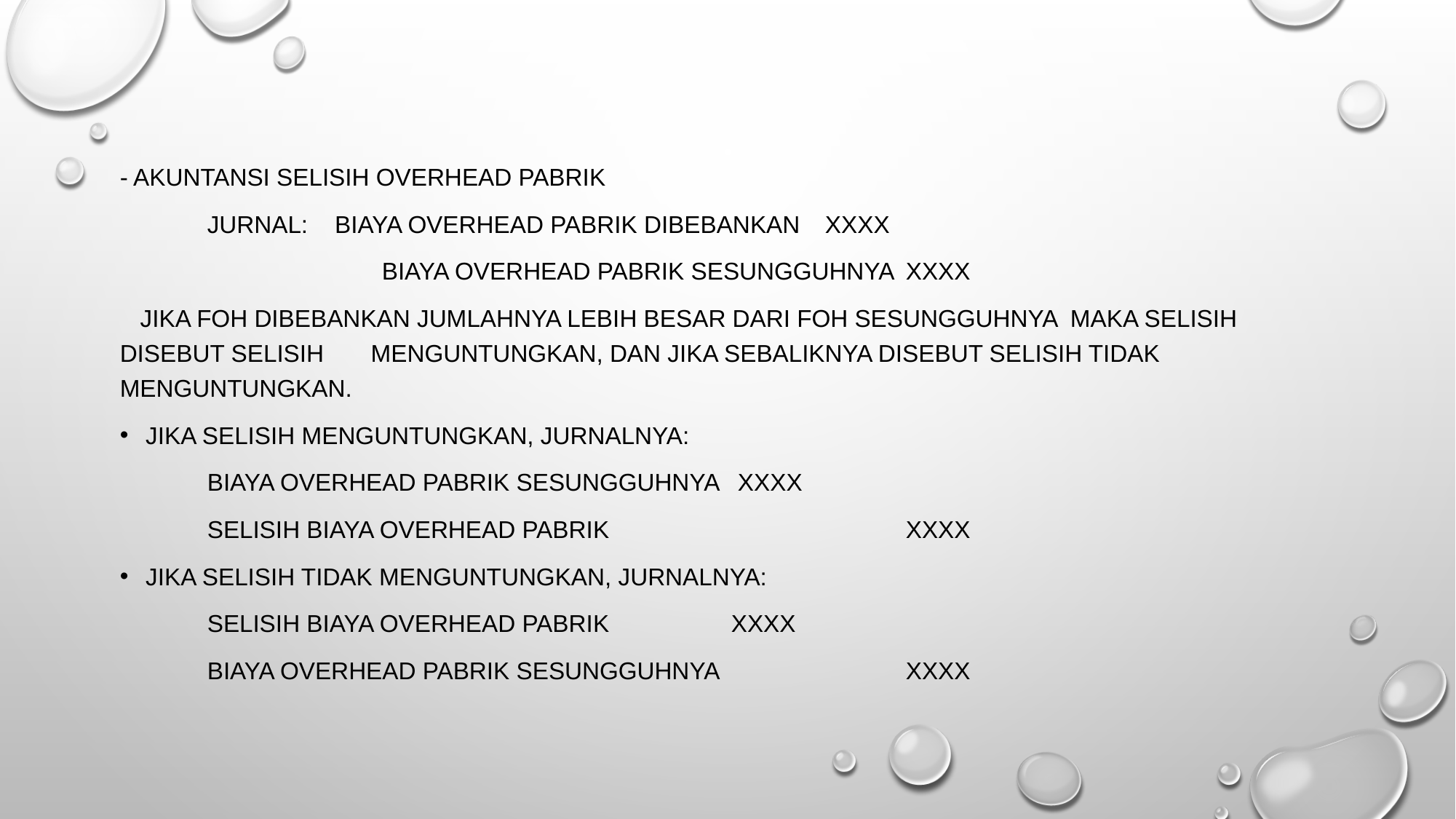

#
- Akuntansi selisih Overhead pabrik
	Jurnal:    Biaya overhead pabrik dibebankan	 xxxx
			Biaya overhead pabrik sesungguhnya 	xxxx
   Jika FOH dibebankan jumlahnya lebih besar dari FOH sesungguhnya  maka selisih disebut selisih       menguntungkan, dan jika sebaliknya disebut selisih tidak menguntungkan.
Jika selisih menguntungkan, jurnalnya:
	Biaya overhead pabrik sesungguhnya	 xxxx
	Selisih biaya overhead pabrik 				xxxx
Jika selisih tidak menguntungkan, jurnalnya:
	Selisih biaya overhead pabrik 		xxxx
	Biaya overhead pabrik sesungguhnya 			xxxx